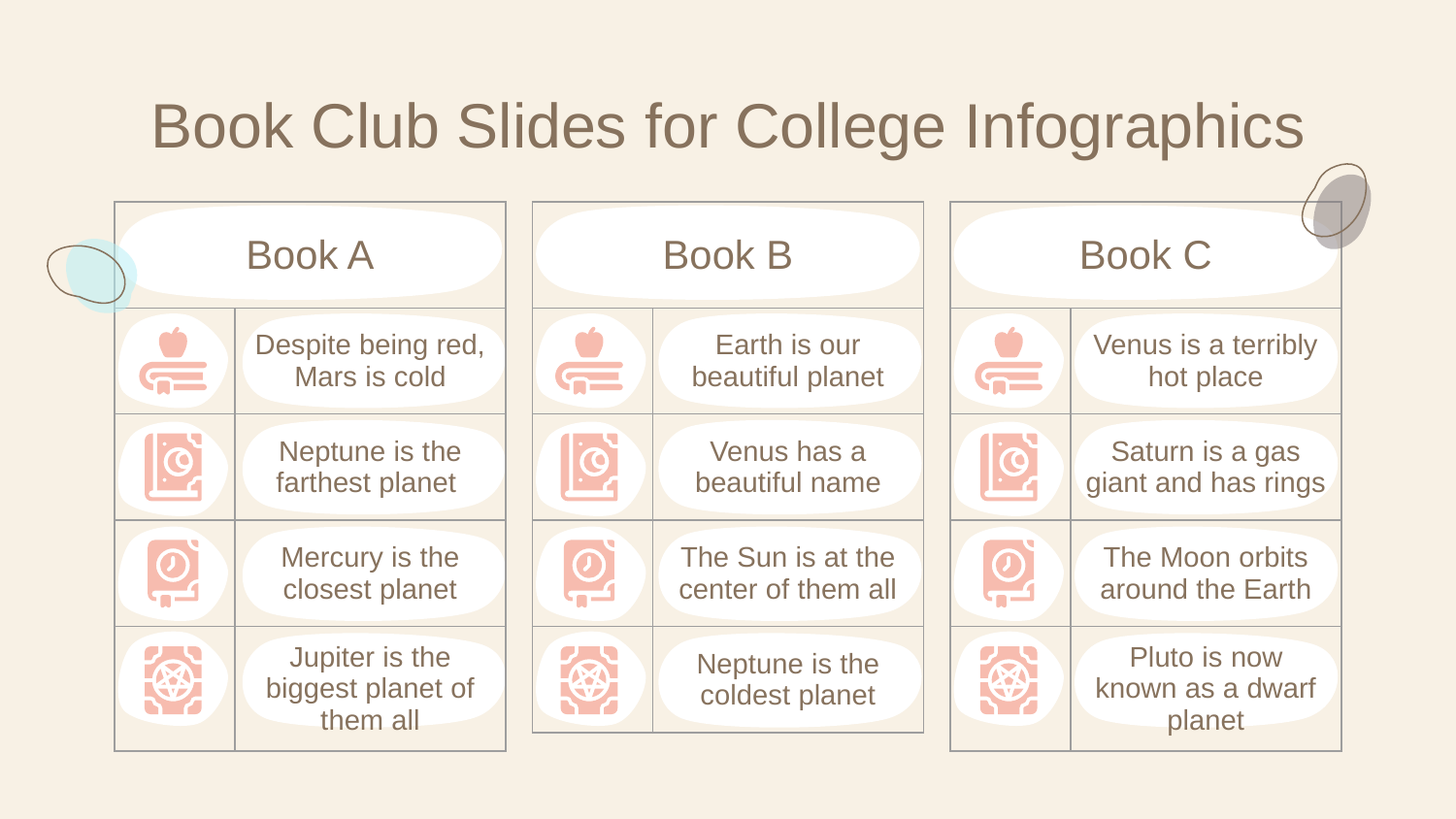

# Book Club Slides for College Infographics

| Book A |  |
| --- | --- |
|  | Despite being red, Mars is cold |
|  | Neptune is the farthest planet |
|  | Mercury is the closest planet |
|  | Jupiter is the biggest planet of them all |
| Book B |  |
| --- | --- |
|  | Earth is our beautiful planet |
|  | Venus has a beautiful name |
|  | The Sun is at the center of them all |
|  | Neptune is the coldest planet |
| Book C |  |
| --- | --- |
|  | Venus is a terribly hot place |
|  | Saturn is a gas giant and has rings |
|  | The Moon orbits around the Earth |
|  | Pluto is now known as a dwarf planet |